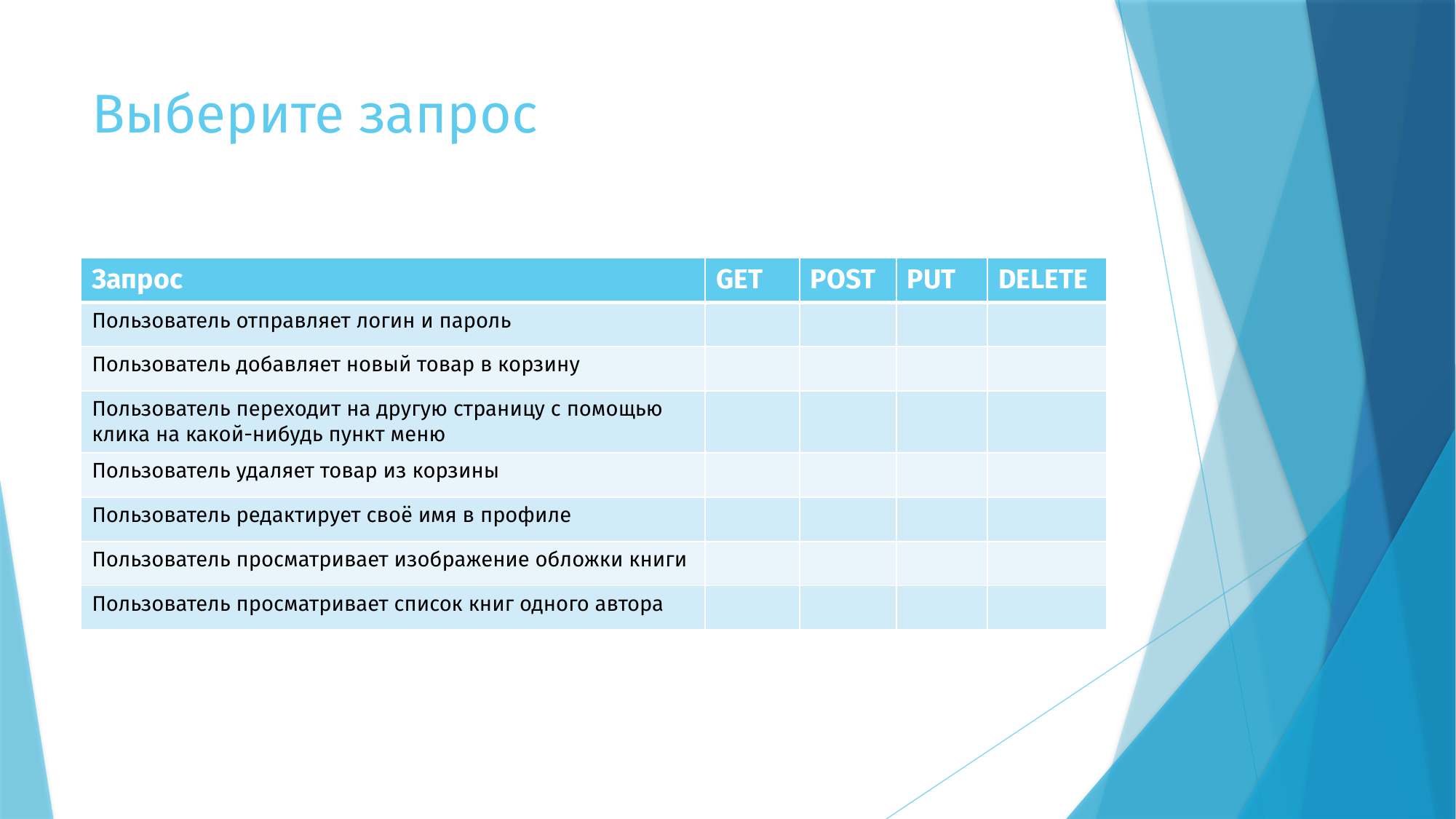

# Выберите запрос
| Запрос | GET | POST | PUT | DELETE |
| --- | --- | --- | --- | --- |
| Пользователь отправляет логин и пароль |  |  |  |  |
| Пользователь добавляет новый товар в корзину |  |  |  |  |
| Пользователь переходит на другую страницу с помощью клика на какой-нибудь пункт меню |  |  |  |  |
| Пользователь удаляет товар из корзины |  |  |  |  |
| Пользователь редактирует своё имя в профиле |  |  |  |  |
| Пользователь просматривает изображение обложки книги |  |  |  |  |
| Пользователь просматривает список книг одного автора |  |  |  |  |